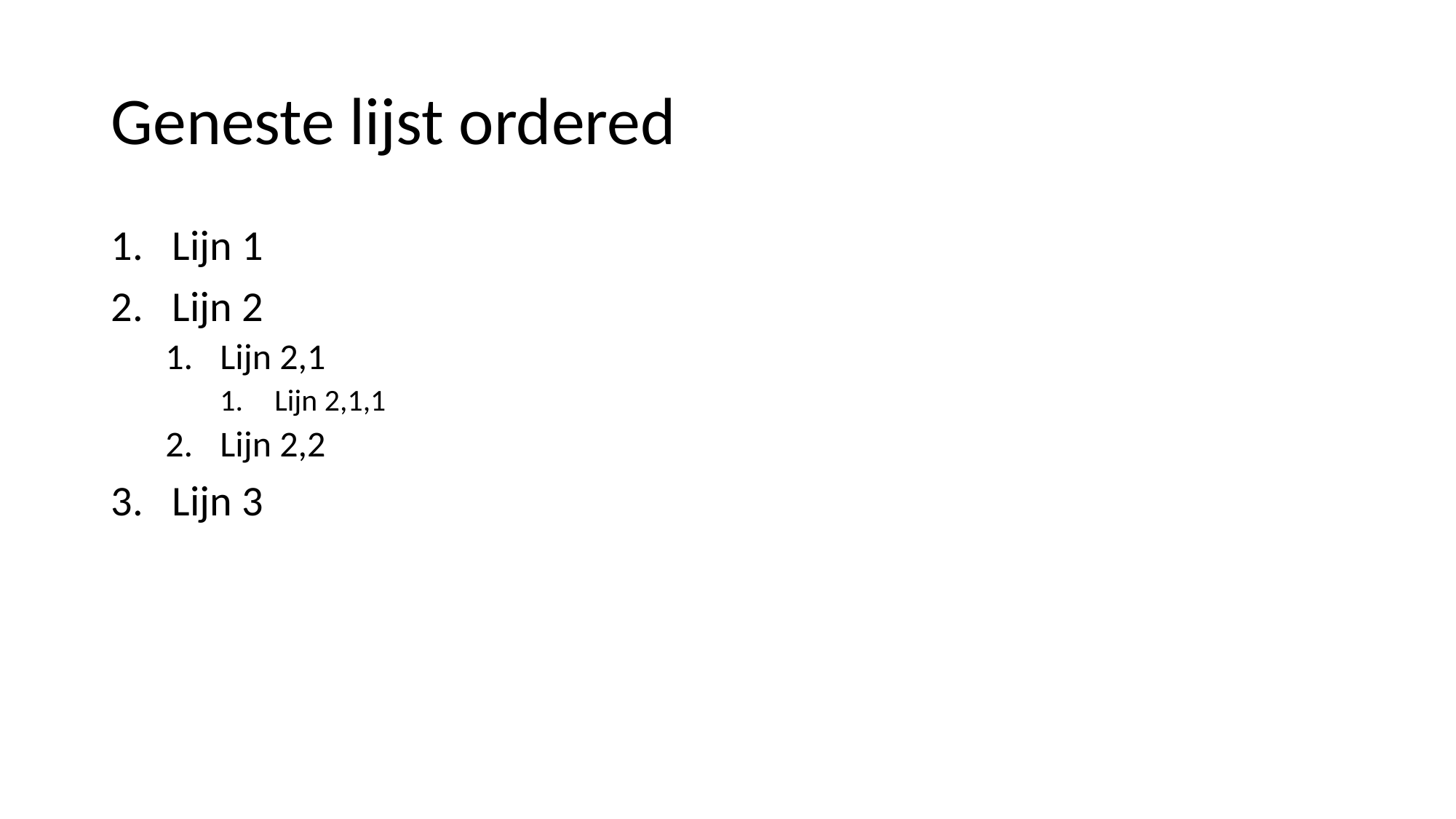

# Geneste lijst ordered
Lijn 1
Lijn 2
Lijn 2,1
Lijn 2,1,1
Lijn 2,2
Lijn 3